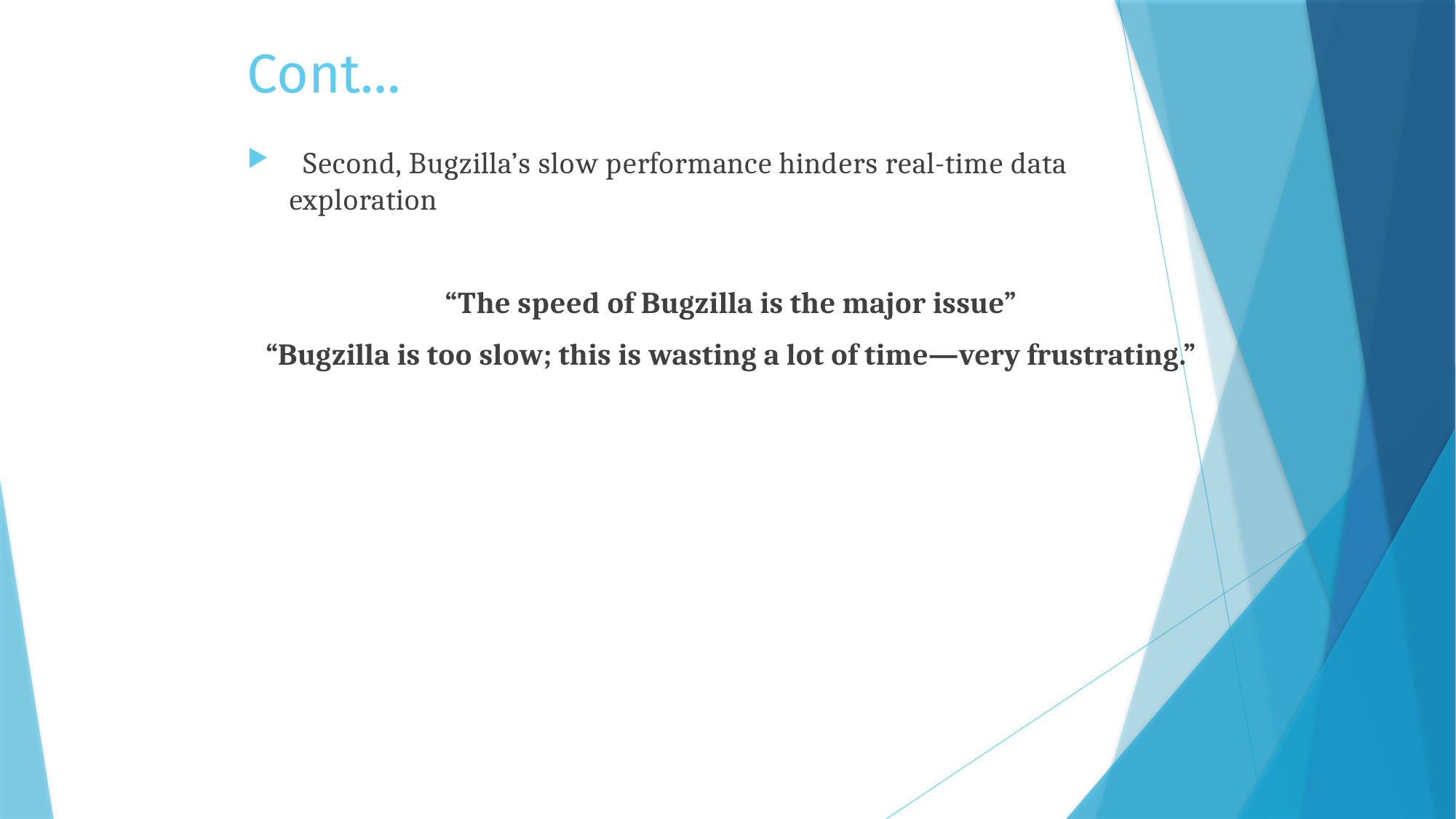

# Cont…
  Second, Bugzilla’s slow performance hinders real-time data exploration

 “The speed of Bugzilla is the major issue”
 “Bugzilla is too slow; this is wasting a lot of time—very frustrating.”